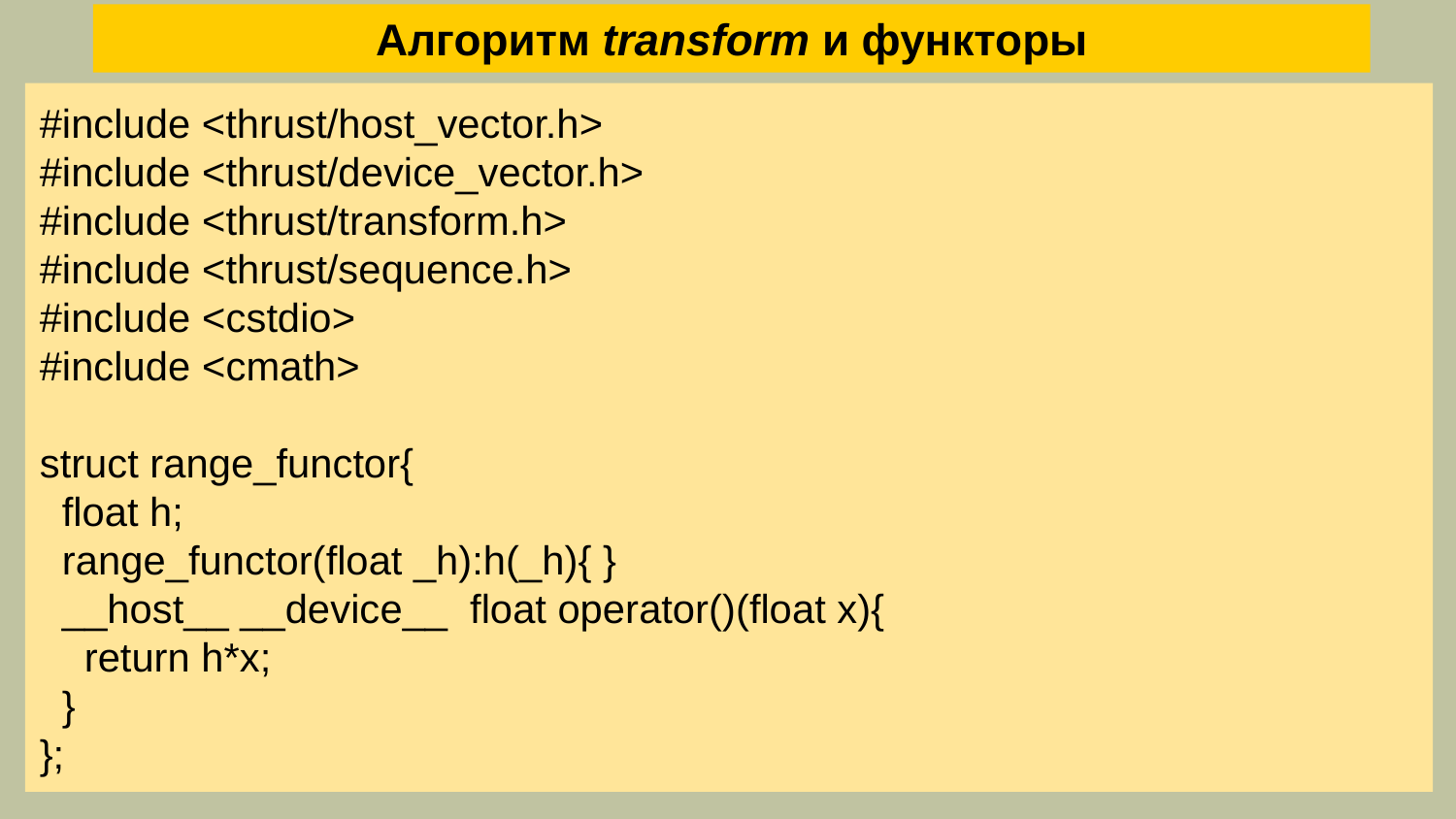

Алгоритм transform и функторы
#include <thrust/host_vector.h>
#include <thrust/device_vector.h>
#include <thrust/transform.h>
#include <thrust/sequence.h>
#include <cstdio>
#include <cmath>

struct range_functor{
  float h;
  range_functor(float _h):h(_h){ }
  __host__ __device__  float operator()(float x){
    return h*x;
  }
};